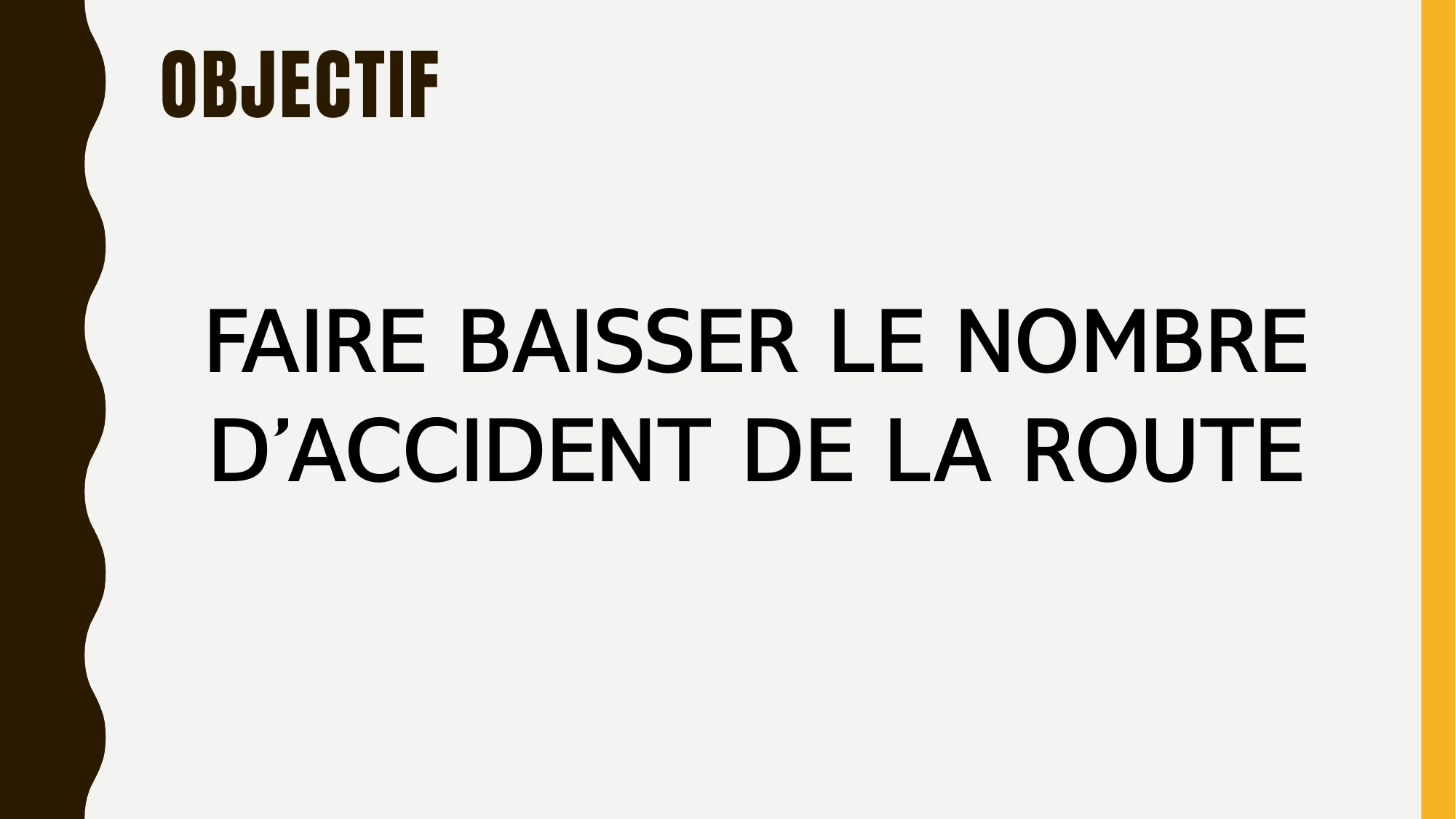

# OBJECTIF
FAIRE BAISSER LE NOMBRE D’ACCIDENT DE LA ROUTE